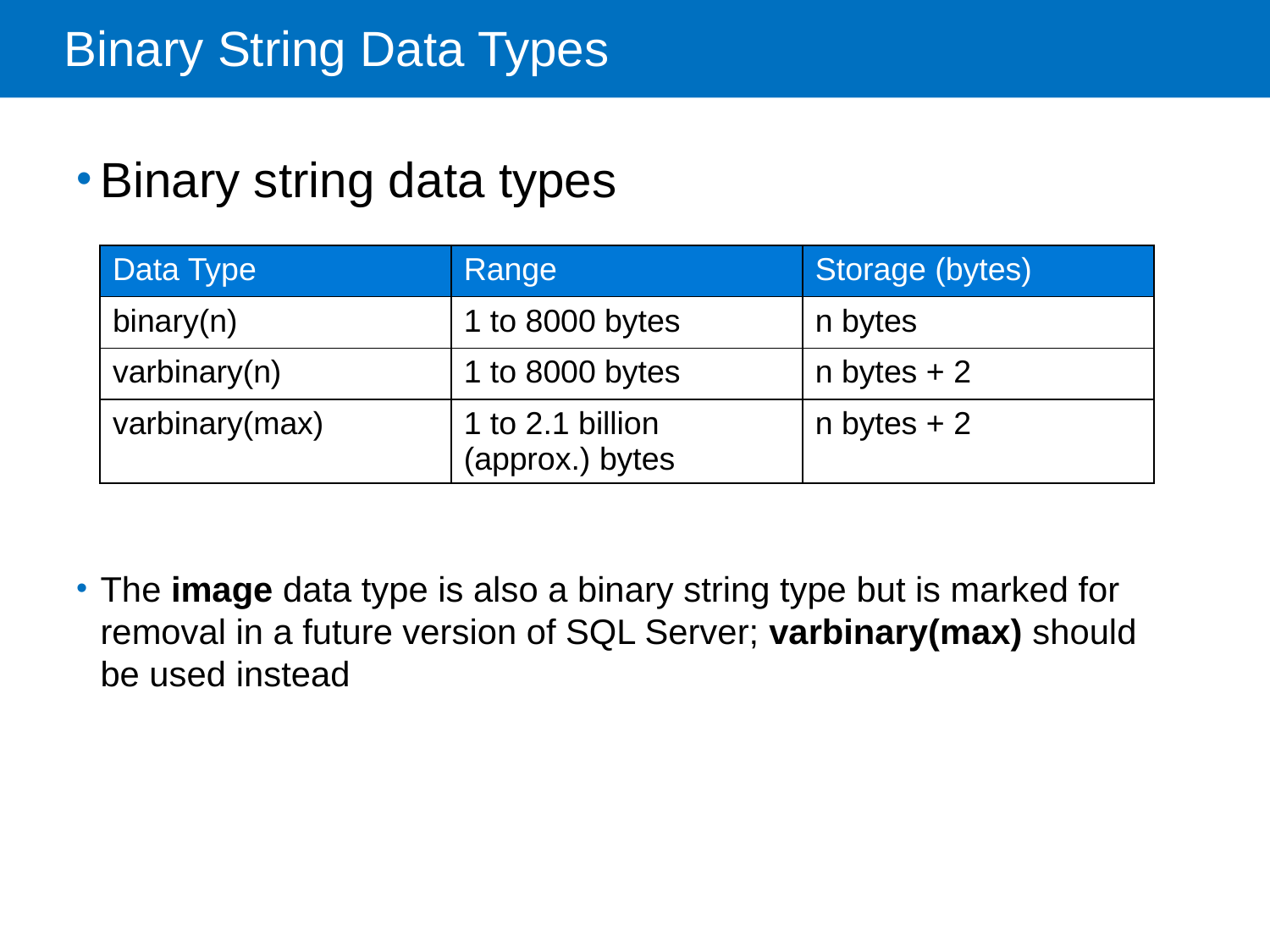

# Binary String Data Types
Binary string data types

The image data type is also a binary string type but is marked for removal in a future version of SQL Server; varbinary(max) should be used instead

| Data Type | Range | Storage (bytes) |
| --- | --- | --- |
| binary(n) | 1 to 8000 bytes | n bytes |
| varbinary(n) | 1 to 8000 bytes | n bytes + 2 |
| varbinary(max) | 1 to 2.1 billion (approx.) bytes | n bytes + 2 |